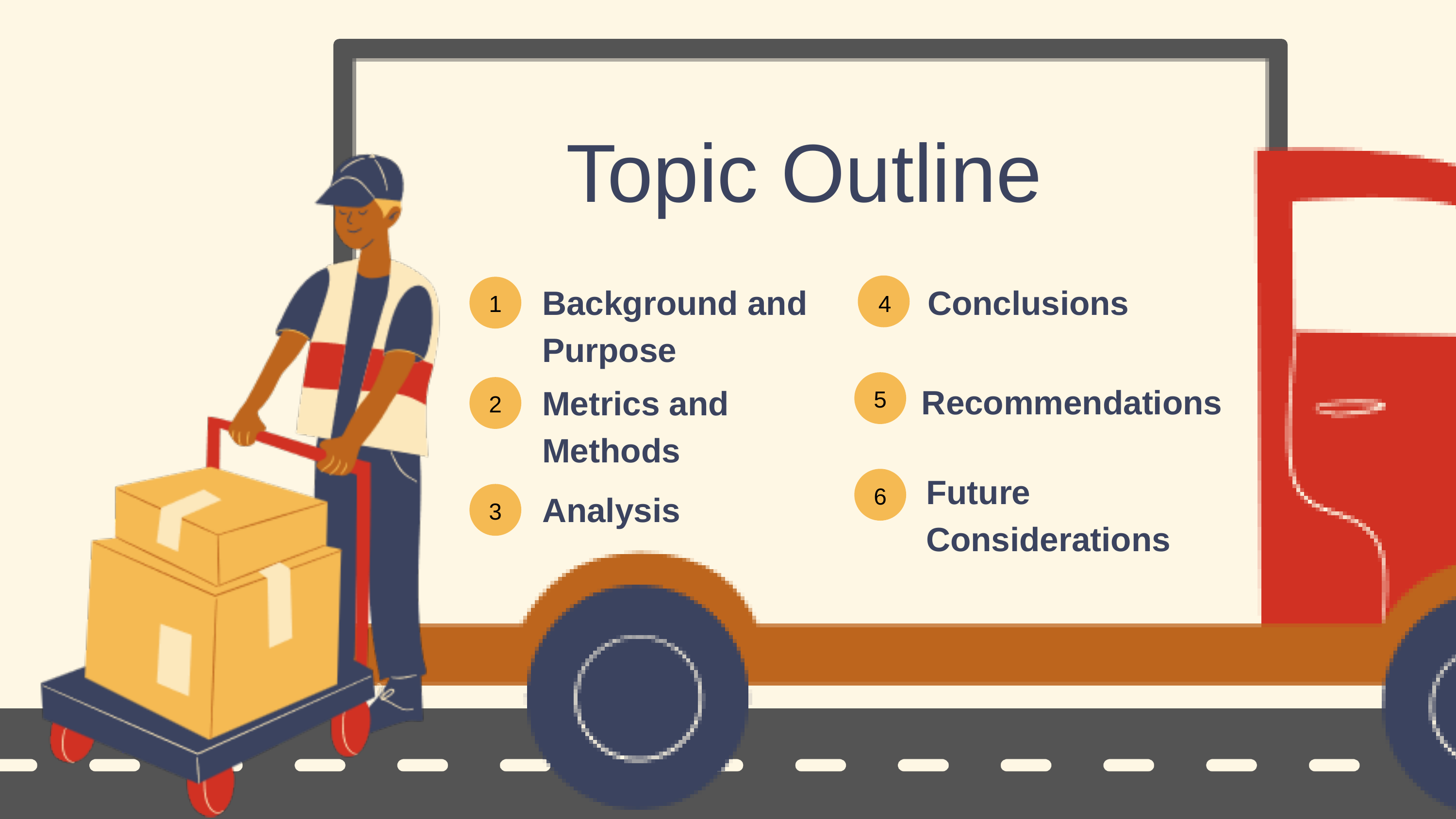

Topic Outline

Background and Purpose
Conclusions

4

1

5
Recommendations
Metrics and Methods

2
Future Considerations

6
Analysis

3